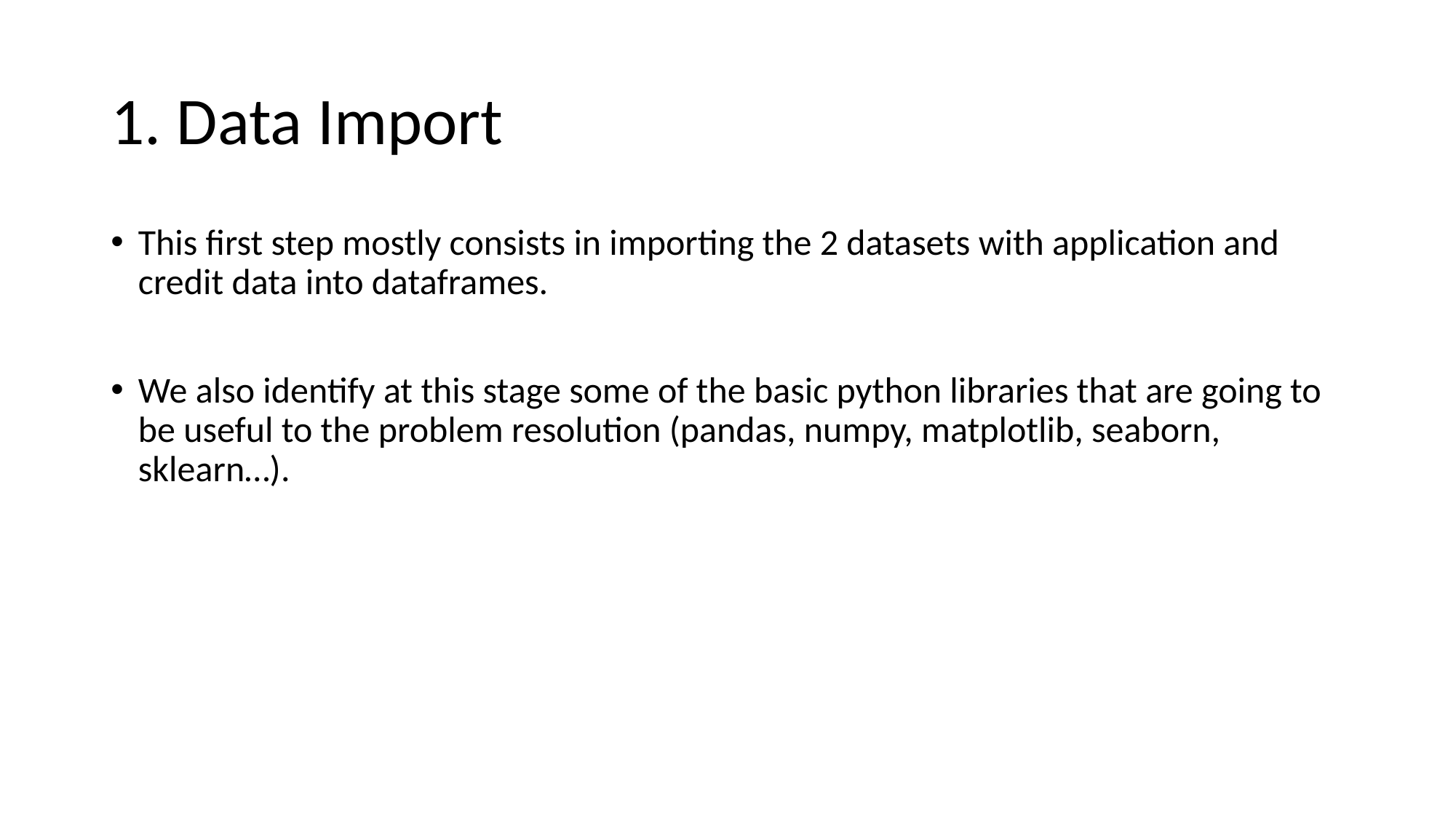

# 1. Data Import
This first step mostly consists in importing the 2 datasets with application and credit data into dataframes.

We also identify at this stage some of the basic python libraries that are going to be useful to the problem resolution (pandas, numpy, matplotlib, seaborn, sklearn…).